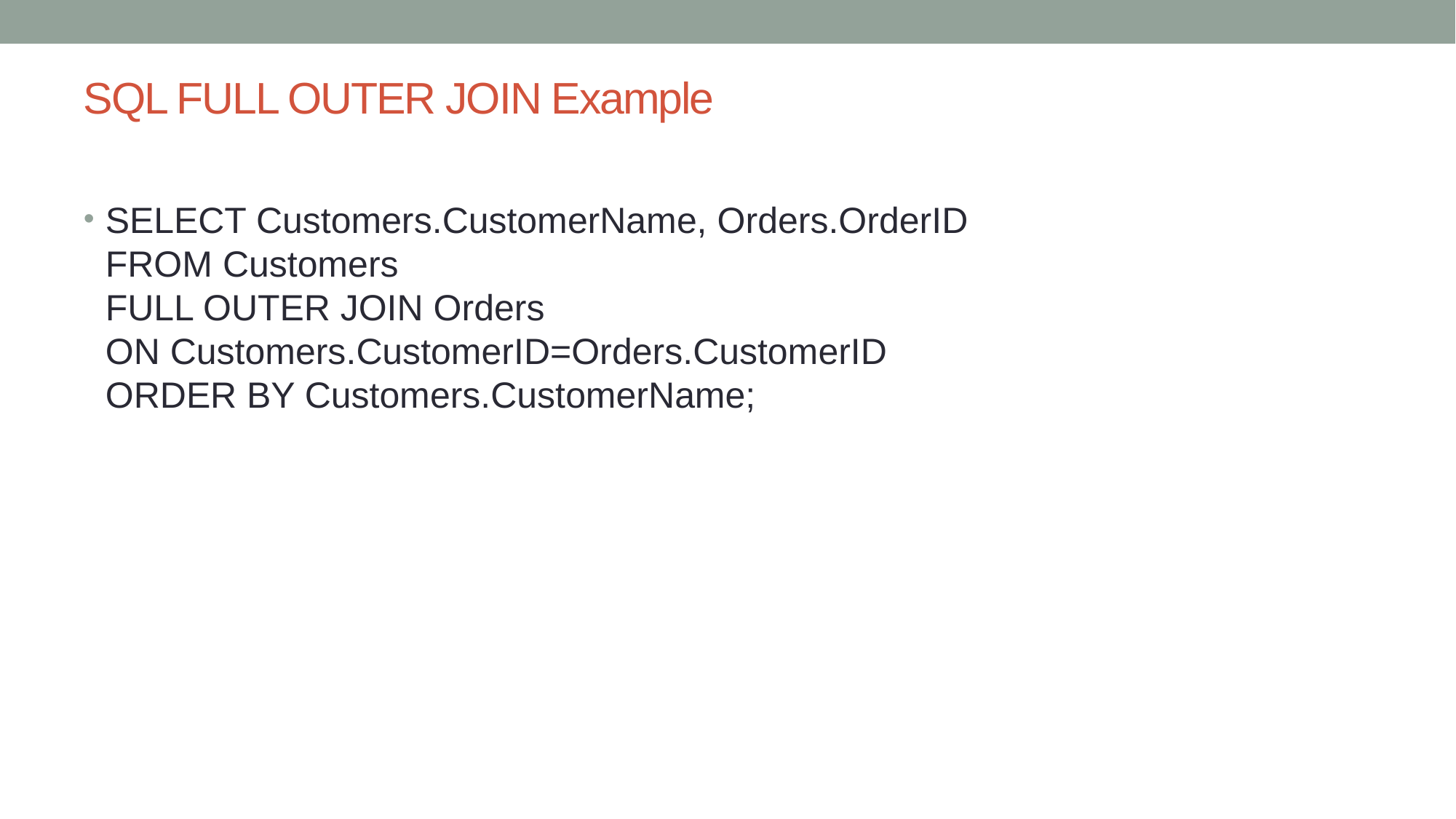

# SQL FULL OUTER JOIN Example
SELECT Customers.CustomerName, Orders.OrderID
FROM Customers
FULL OUTER JOIN Orders
ON Customers.CustomerID=Orders.CustomerID
ORDER BY Customers.CustomerName;